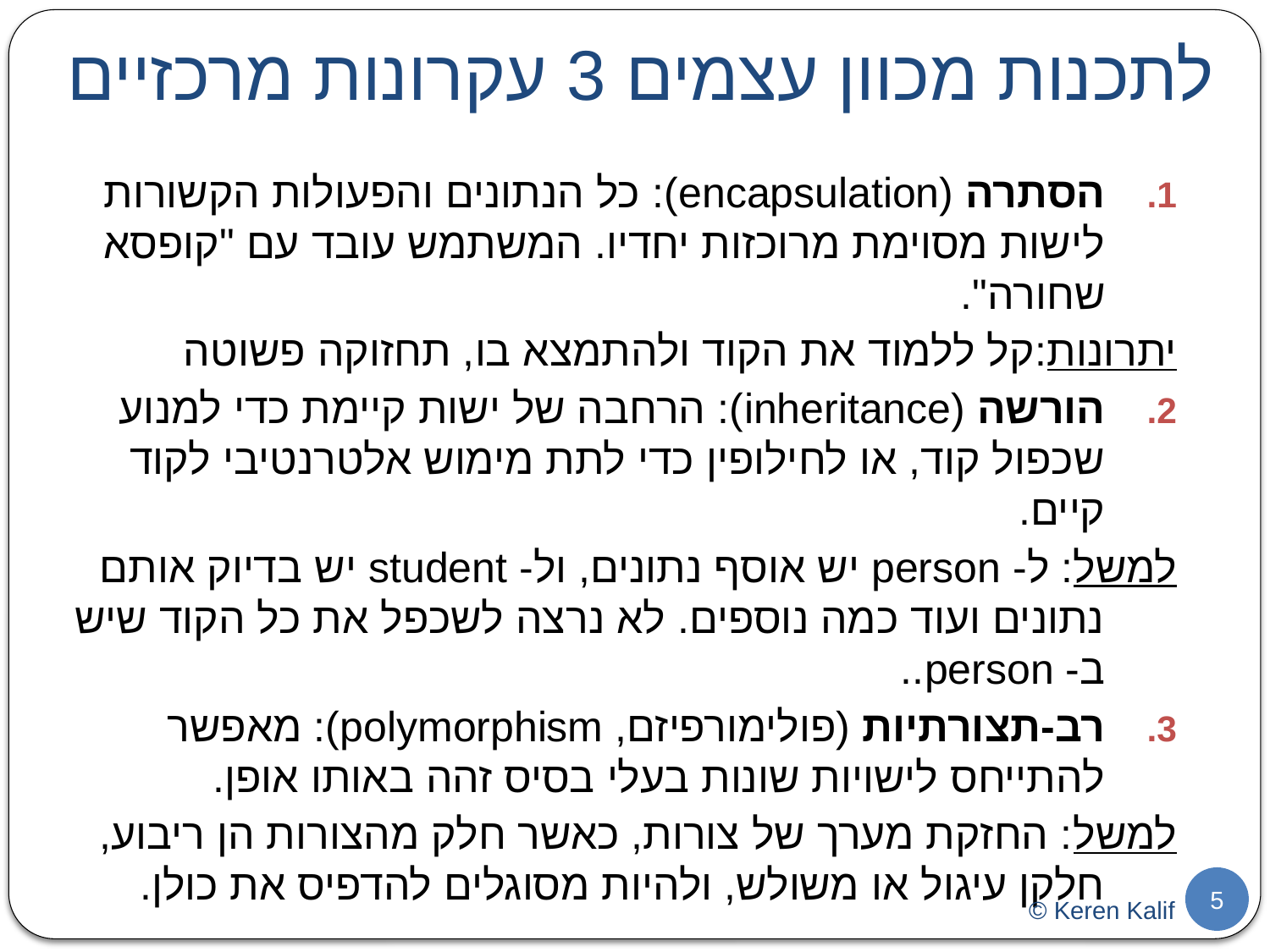

# לתכנות מכוון עצמים 3 עקרונות מרכזיים
הסתרה (encapsulation): כל הנתונים והפעולות הקשורות לישות מסוימת מרוכזות יחדיו. המשתמש עובד עם "קופסא שחורה".
	יתרונות:	קל ללמוד את הקוד ולהתמצא בו, תחזוקה פשוטה
הורשה (inheritance): הרחבה של ישות קיימת כדי למנוע שכפול קוד, או לחילופין כדי לתת מימוש אלטרנטיבי לקוד קיים.
	למשל: ל- person יש אוסף נתונים, ול- student יש בדיוק אותם נתונים ועוד כמה נוספים. לא נרצה לשכפל את כל הקוד שיש ב- person..
רב-תצורתיות (פולימורפיזם, polymorphism): מאפשר להתייחס לישויות שונות בעלי בסיס זהה באותו אופן.
	למשל: החזקת מערך של צורות, כאשר חלק מהצורות הן ריבוע, חלקן עיגול או משולש, ולהיות מסוגלים להדפיס את כולן.
5
© Keren Kalif